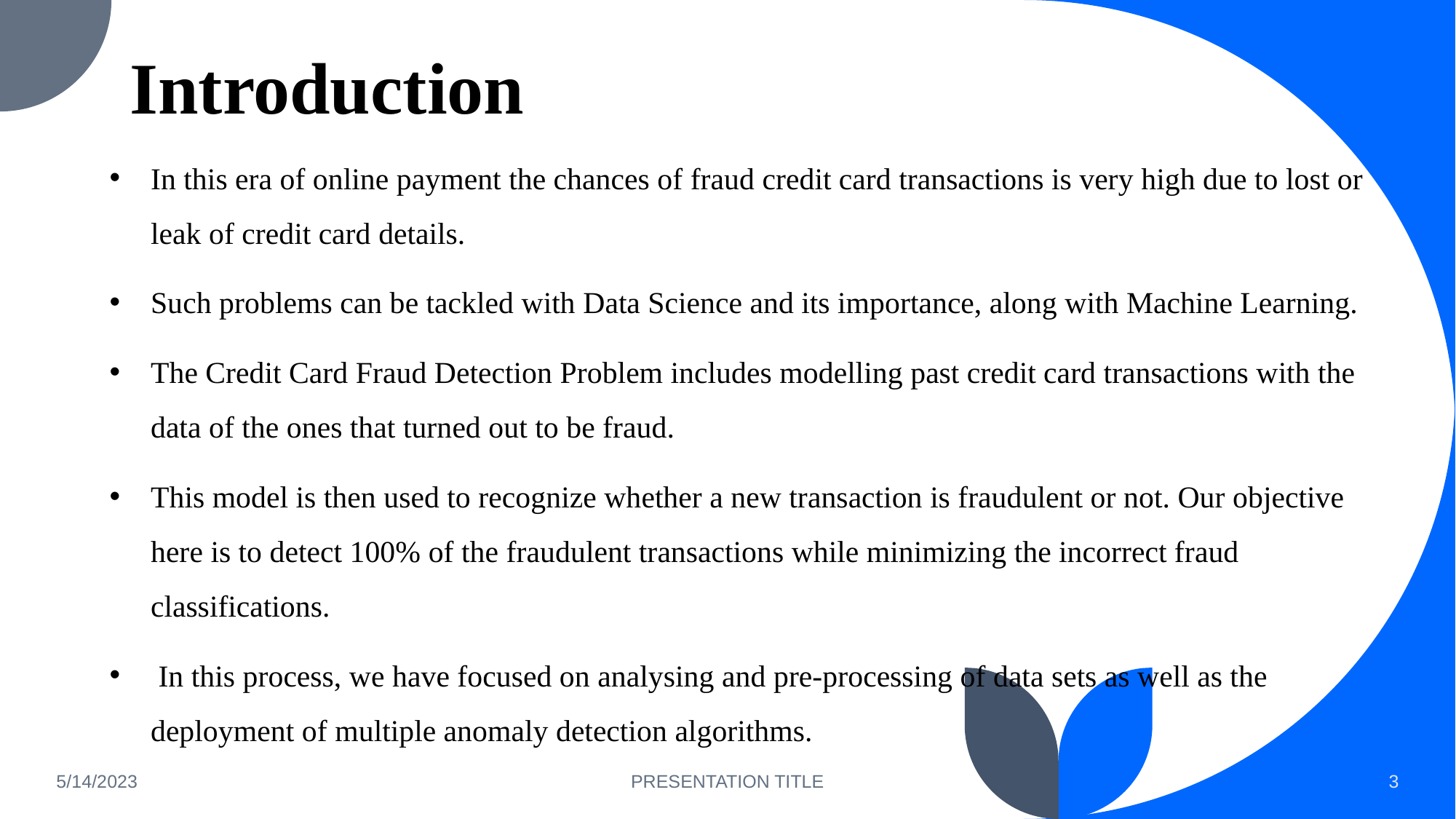

# Introduction
In this era of online payment the chances of fraud credit card transactions is very high due to lost or leak of credit card details.
Such problems can be tackled with Data Science and its importance, along with Machine Learning.
The Credit Card Fraud Detection Problem includes modelling past credit card transactions with the data of the ones that turned out to be fraud.
This model is then used to recognize whether a new transaction is fraudulent or not. Our objective here is to detect 100% of the fraudulent transactions while minimizing the incorrect fraud classifications.
 In this process, we have focused on analysing and pre-processing of data sets as well as the deployment of multiple anomaly detection algorithms.

5/14/2023
PRESENTATION TITLE
3